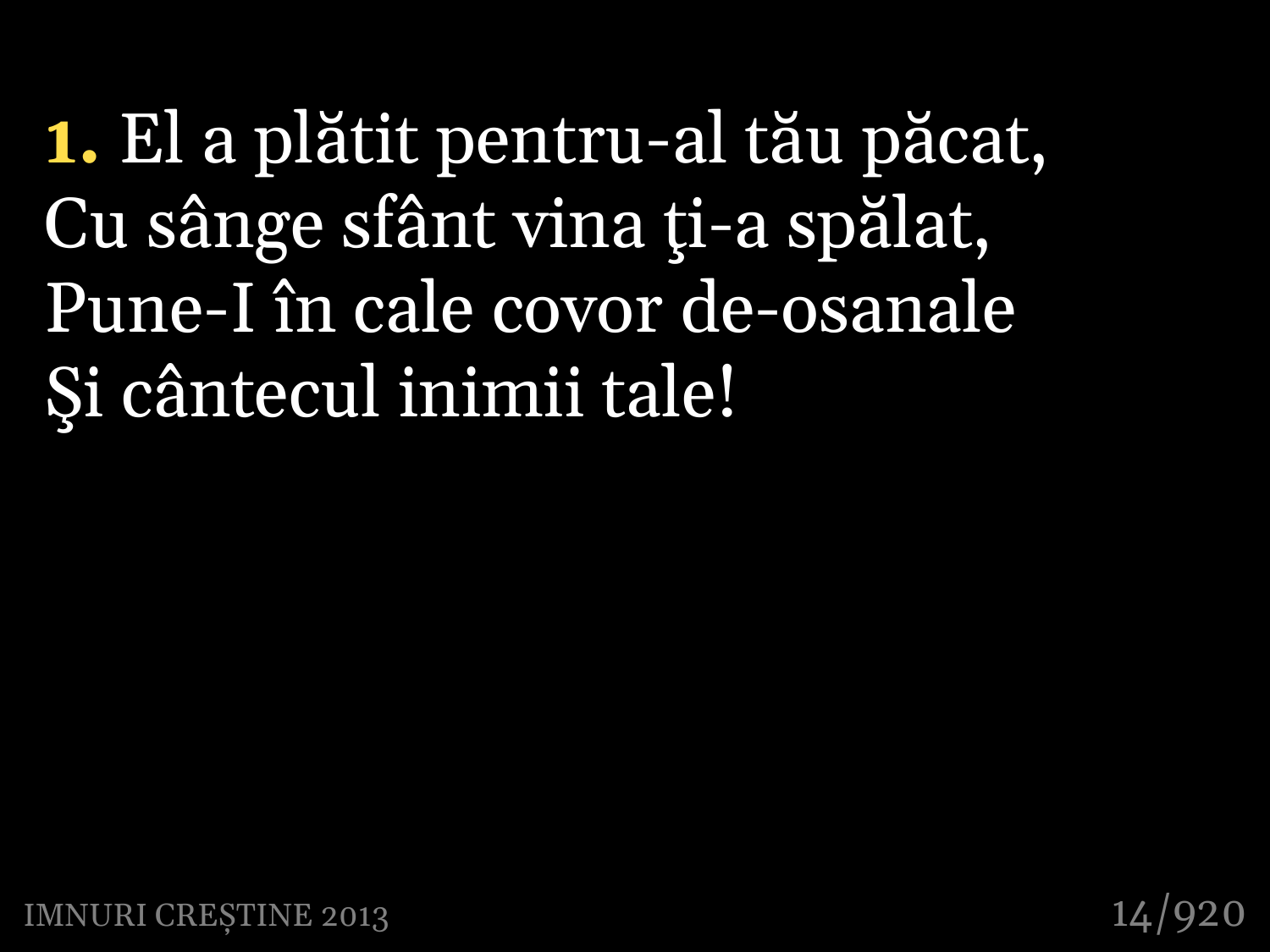

1. El a plătit pentru-al tău păcat,
Cu sânge sfânt vina ţi-a spălat,
Pune-I în cale covor de-osanale
Şi cântecul inimii tale!
14/920
IMNURI CREȘTINE 2013